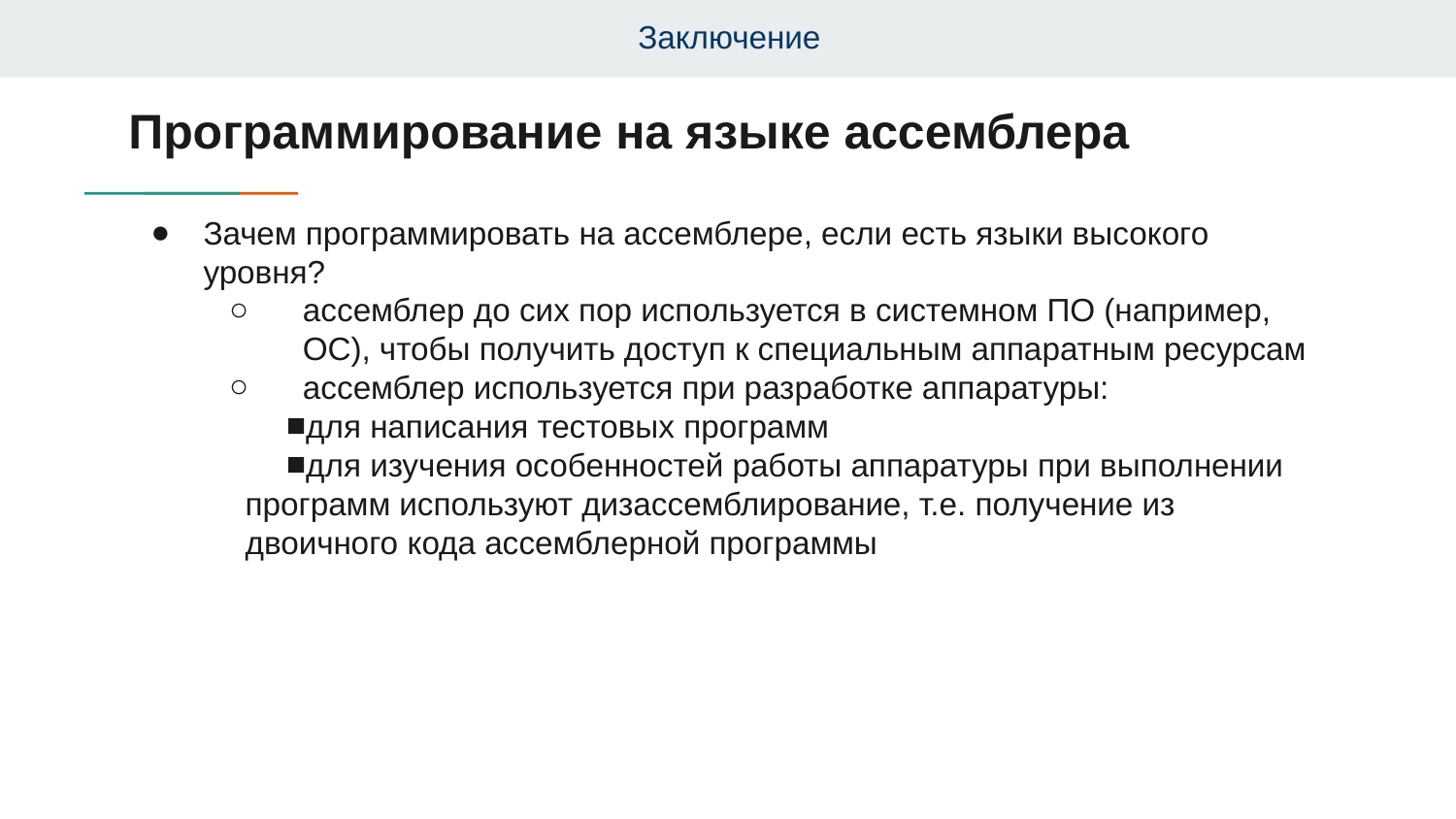

Заключение
Программирование на языке ассемблера
# Зачем программировать на ассемблере, если есть языки высокого уровня?
ассемблер до сих пор используется в системном ПО (например, ОС), чтобы получить доступ к специальным аппаратным ресурсам
ассемблер используется при разработке аппаратуры:
для написания тестовых программ
для изучения особенностей работы аппаратуры при выполнении программ используют дизассемблирование, т.е. получение из двоичного кода ассемблерной программы